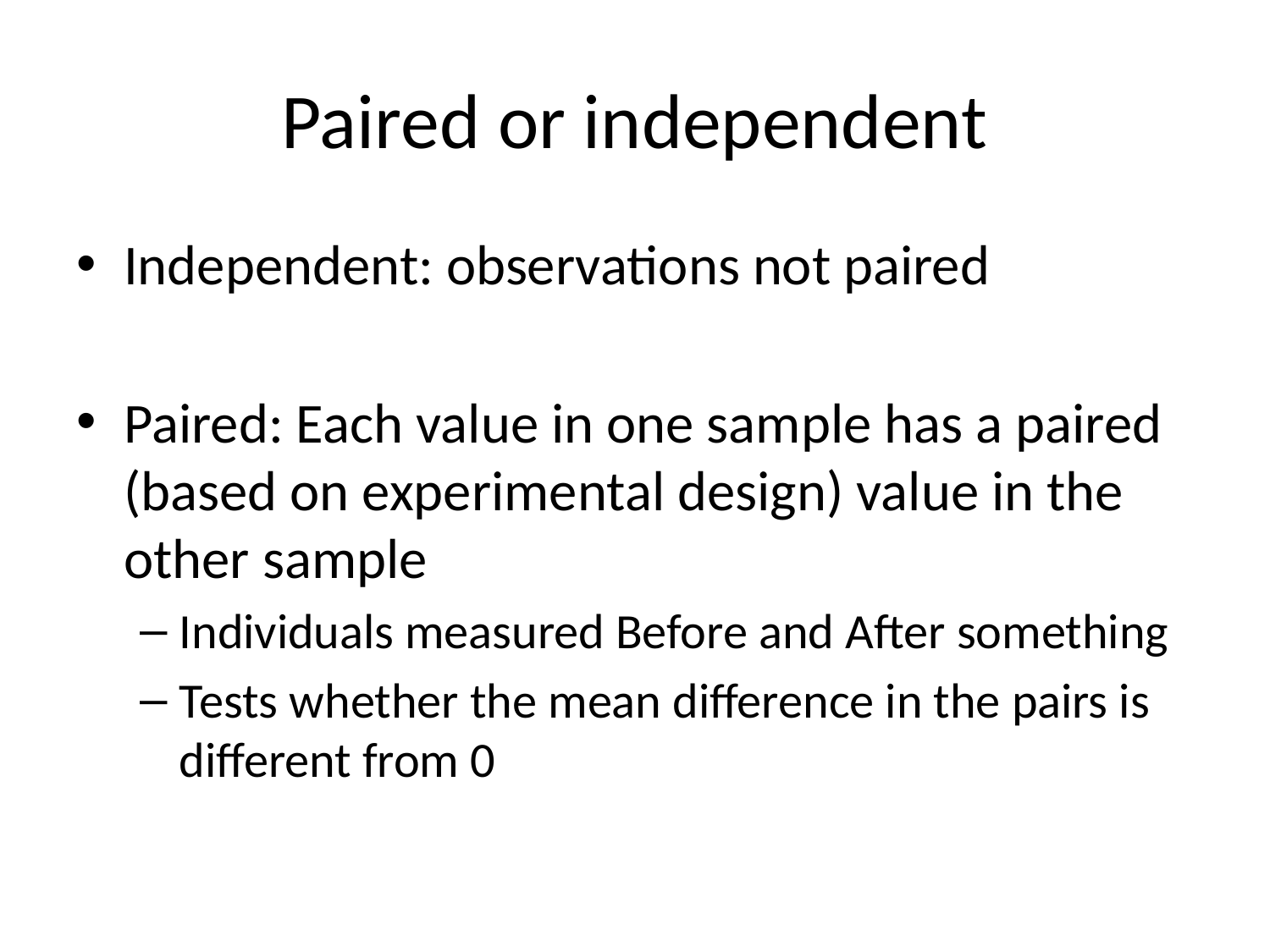

# Paired or independent
Independent: observations not paired

Paired: Each value in one sample has a paired (based on experimental design) value in the other sample
Individuals measured Before and After something
Tests whether the mean difference in the pairs is different from 0